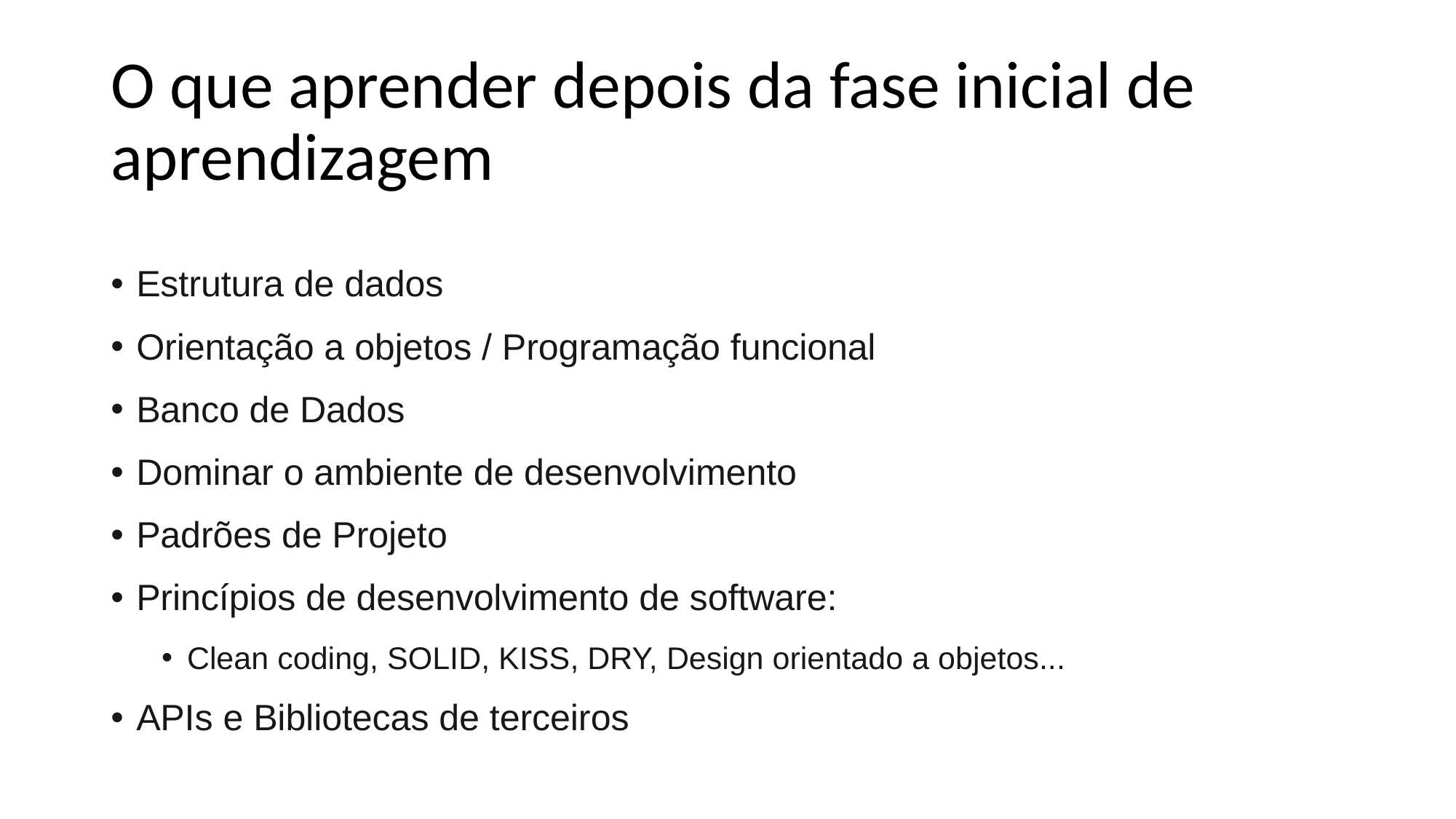

# O que aprender depois da fase inicial de aprendizagem
Estrutura de dados
Orientação a objetos / Programação funcional
Banco de Dados
Dominar o ambiente de desenvolvimento
Padrões de Projeto
Princípios de desenvolvimento de software:
Clean coding, SOLID, KISS, DRY, Design orientado a objetos...
APIs e Bibliotecas de terceiros